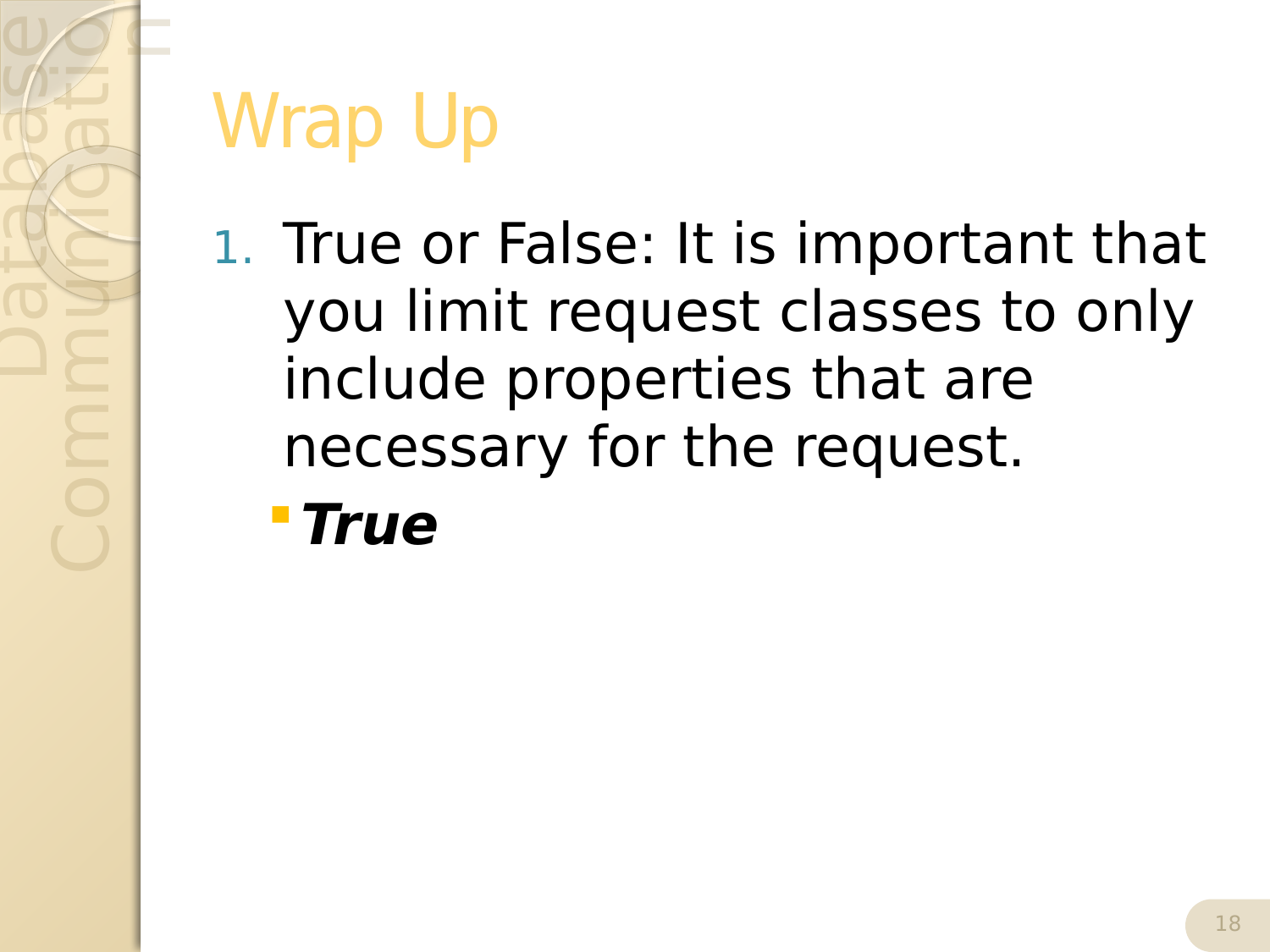

# Wrap Up
True or False: It is important that you limit request classes to only include properties that are necessary for the request.
True

18